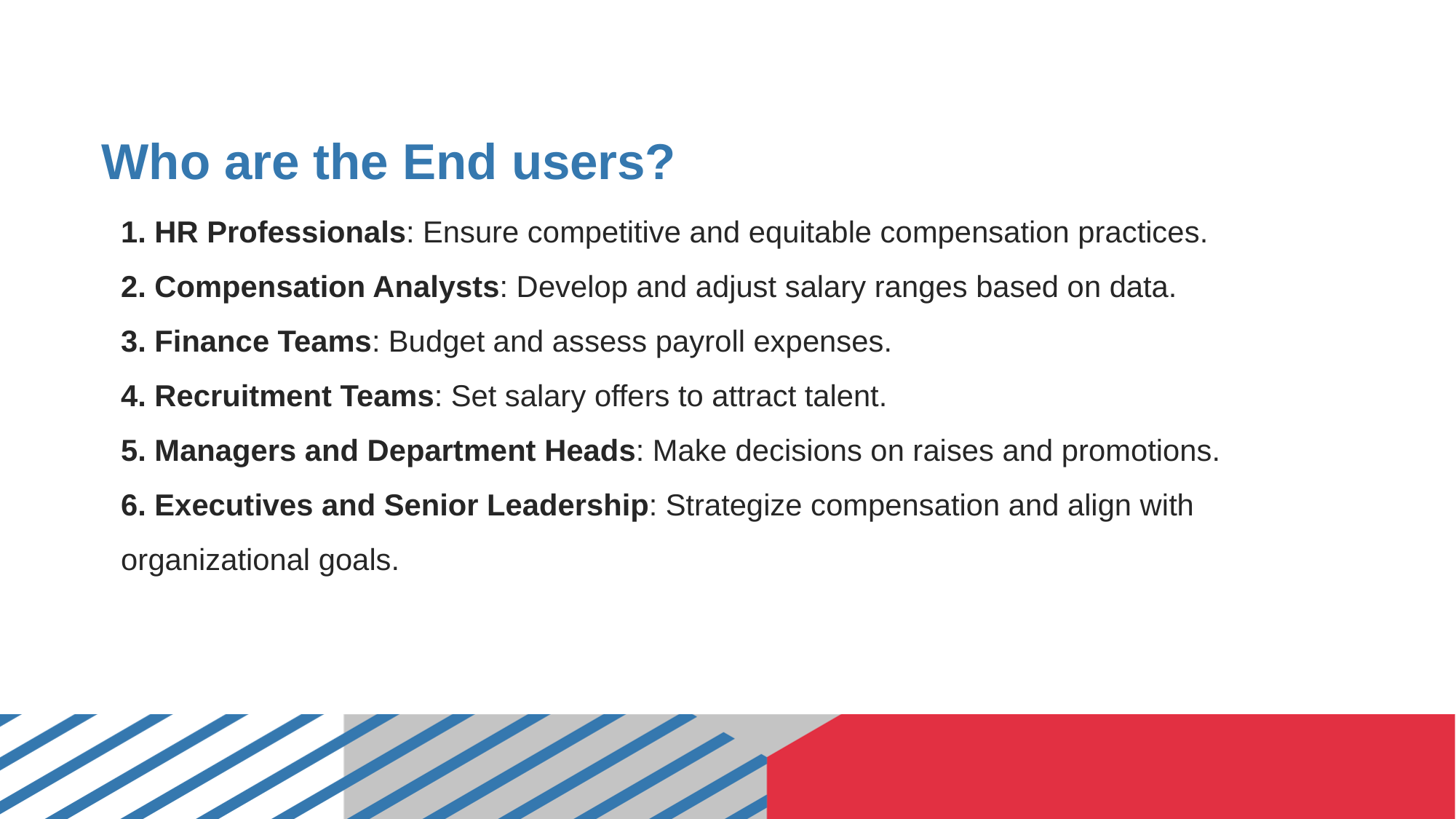

# Who are the End users?

 HR Professionals: Ensure competitive and equitable compensation practices.
 Compensation Analysts: Develop and adjust salary ranges based on data.
 Finance Teams: Budget and assess payroll expenses.
 Recruitment Teams: Set salary offers to attract talent.
 Managers and Department Heads: Make decisions on raises and promotions.
 Executives and Senior Leadership: Strategize compensation and align with organizational goals.